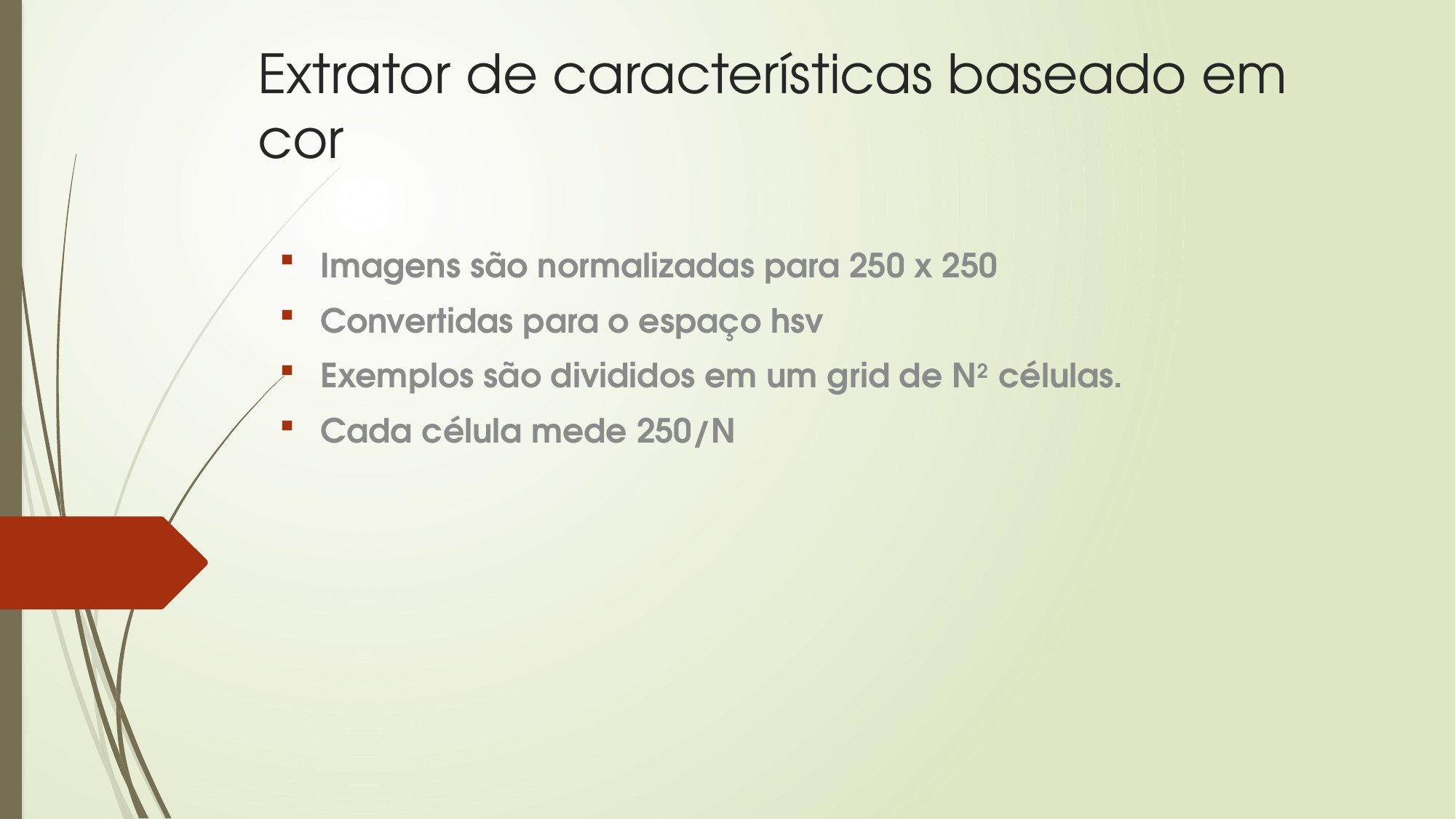

# Extrator de características baseado em cor
Imagens são normalizadas para 250 x 250
Convertidas para o espaço hsv
Exemplos são divididos em um grid de N2  células.
Cada célula mede 250/N